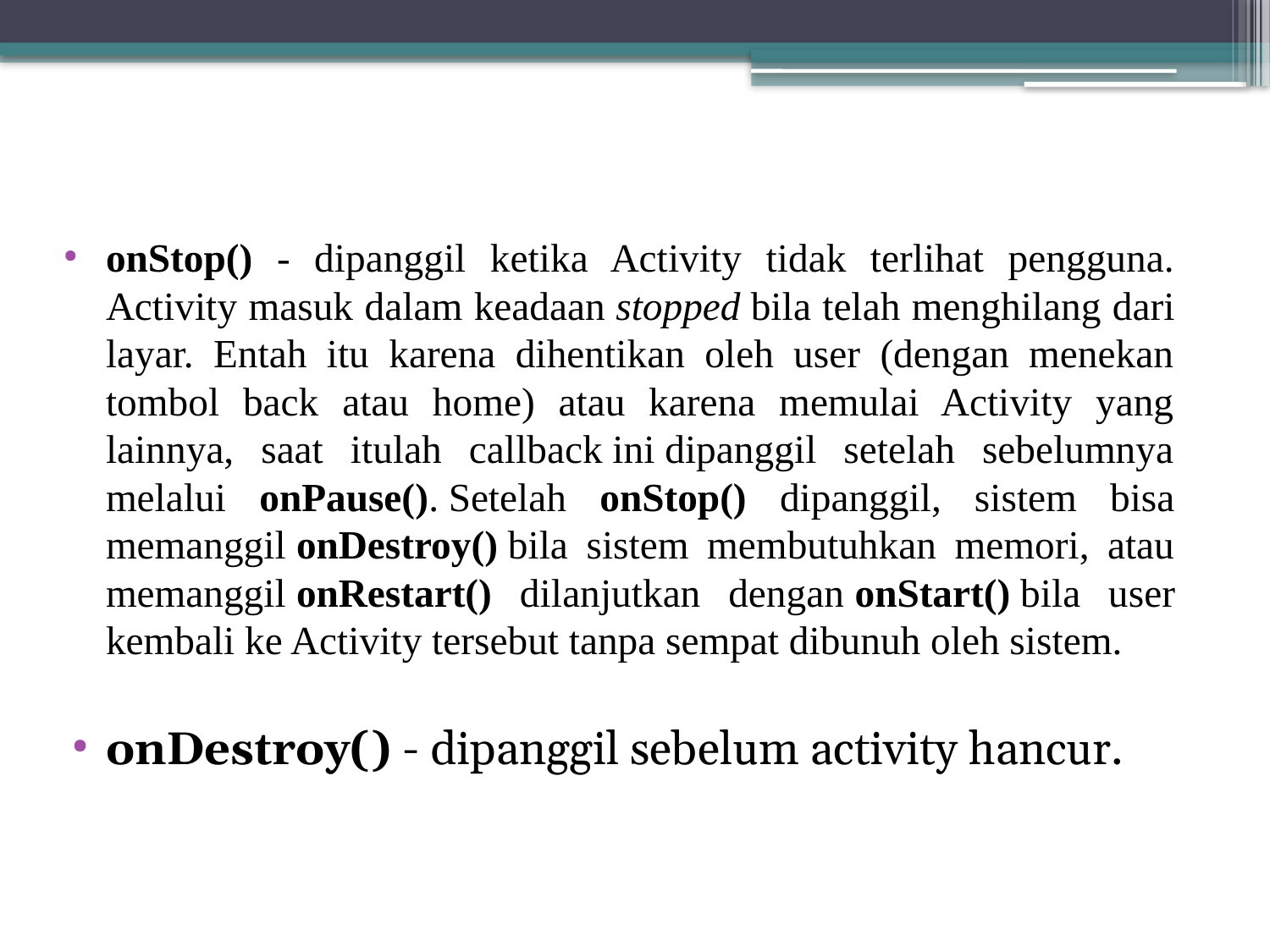

#
onStop() - dipanggil ketika Activity tidak terlihat pengguna. Activity masuk dalam keadaan stopped bila telah menghilang dari layar. Entah itu karena dihentikan oleh user (dengan menekan tombol back atau home) atau karena memulai Activity yang lainnya, saat itulah callback ini dipanggil setelah sebelumnya melalui onPause(). Setelah onStop() dipanggil, sistem bisa memanggil onDestroy() bila sistem membutuhkan memori, atau memanggil onRestart() dilanjutkan dengan onStart() bila user kembali ke Activity tersebut tanpa sempat dibunuh oleh sistem.

onDestroy() - dipanggil sebelum activity hancur.